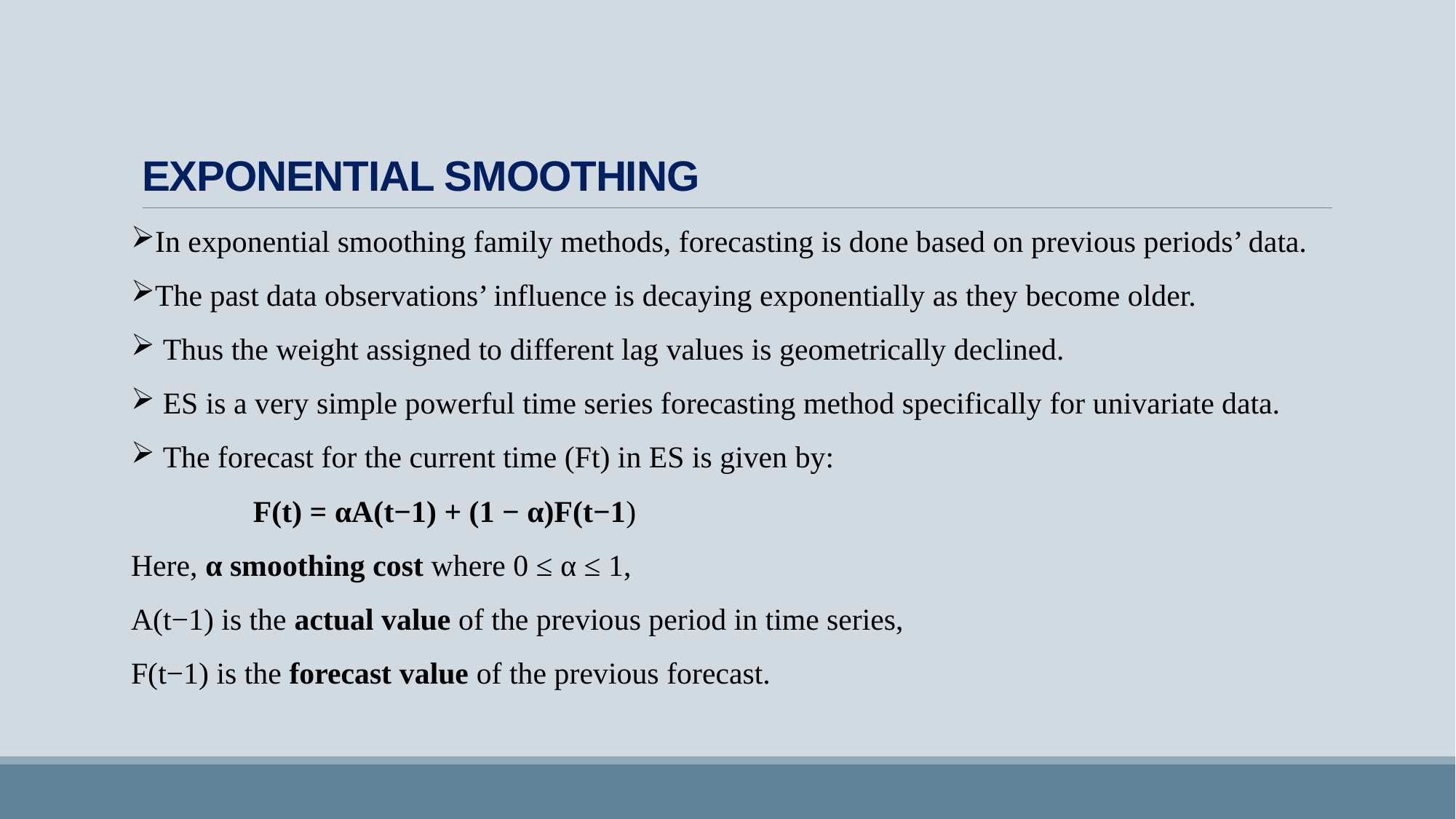

# EXPONENTIAL SMOOTHING
In exponential smoothing family methods, forecasting is done based on previous periods’ data.
The past data observations’ influence is decaying exponentially as they become older.
 Thus the weight assigned to different lag values is geometrically declined.
 ES is a very simple powerful time series forecasting method specifically for univariate data.
 The forecast for the current time (Ft) in ES is given by:
                F(t) = αA(t−1) + (1 − α)F(t−1)
Here, α smoothing cost where 0 ≤ α ≤ 1,
A(t−1) is the actual value of the previous period in time series,
F(t−1) is the forecast value of the previous forecast.